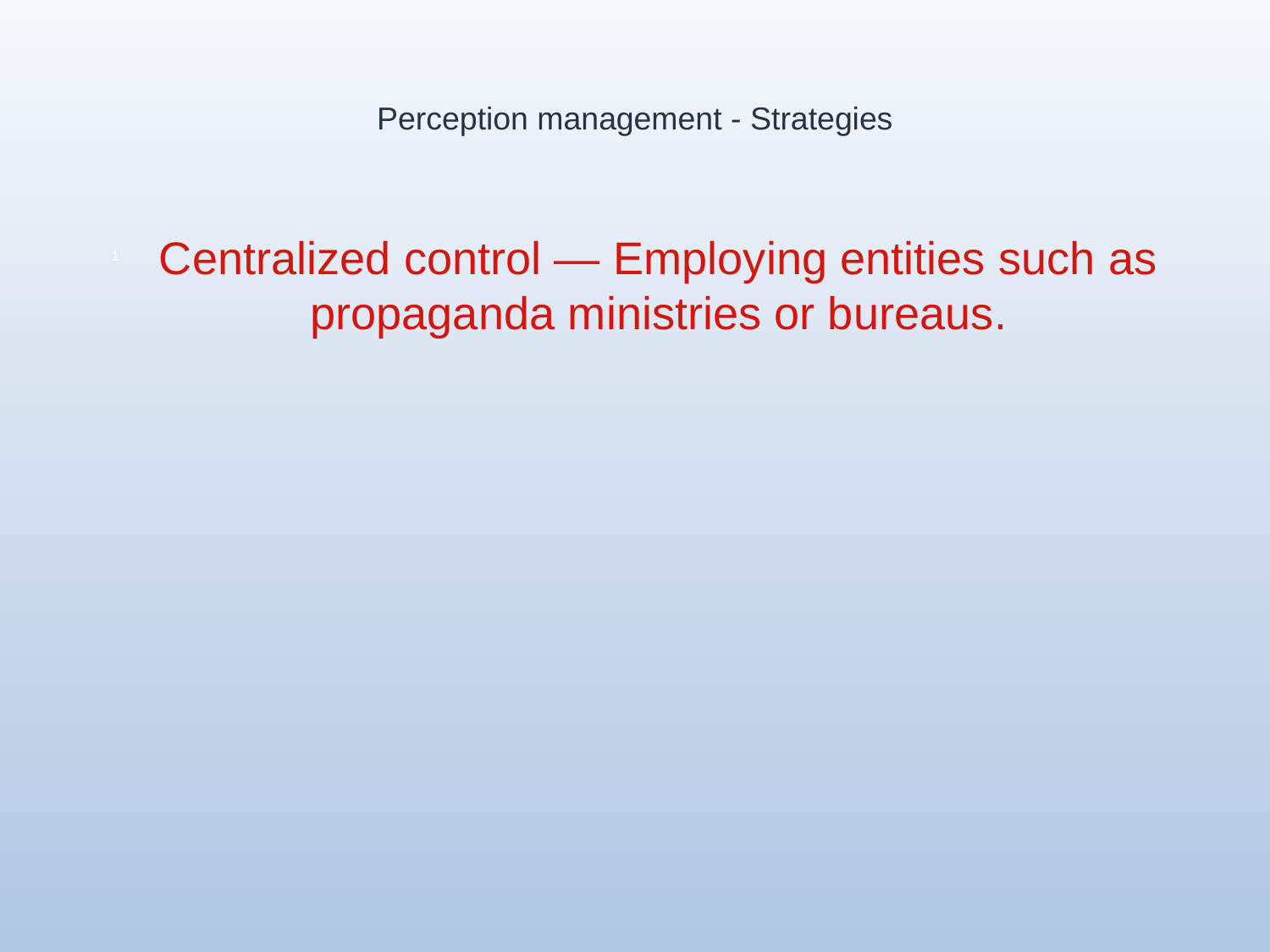

# Perception management - Strategies
Centralized control — Employing entities such as propaganda ministries or bureaus.